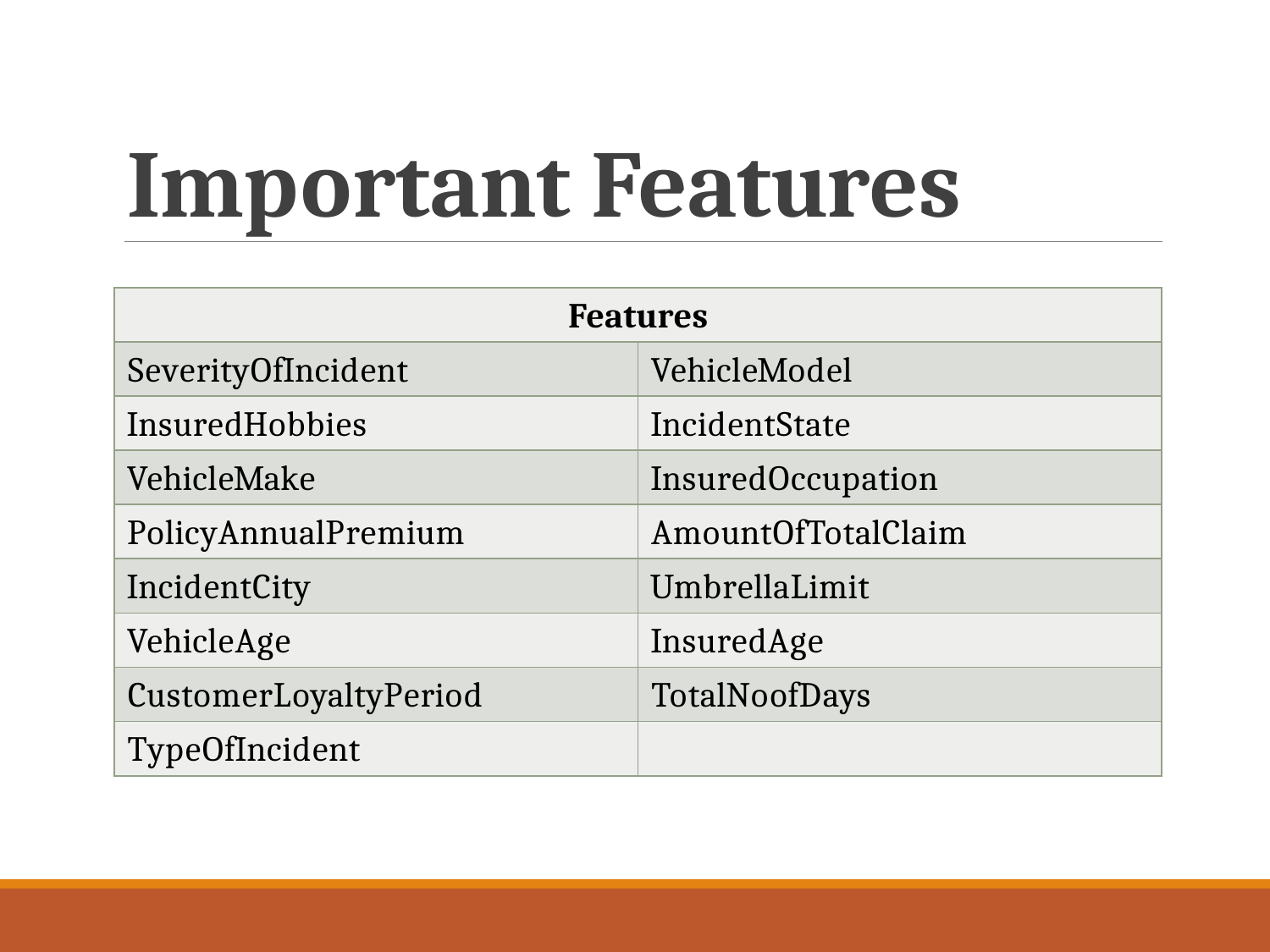

# Important Features
| Features |  |
| --- | --- |
| SeverityOfIncident | VehicleModel |
| InsuredHobbies | IncidentState |
| VehicleMake | InsuredOccupation |
| PolicyAnnualPremium | AmountOfTotalClaim |
| IncidentCity | UmbrellaLimit |
| VehicleAge | InsuredAge |
| CustomerLoyaltyPeriod | TotalNoofDays |
| TypeOfIncident |  |